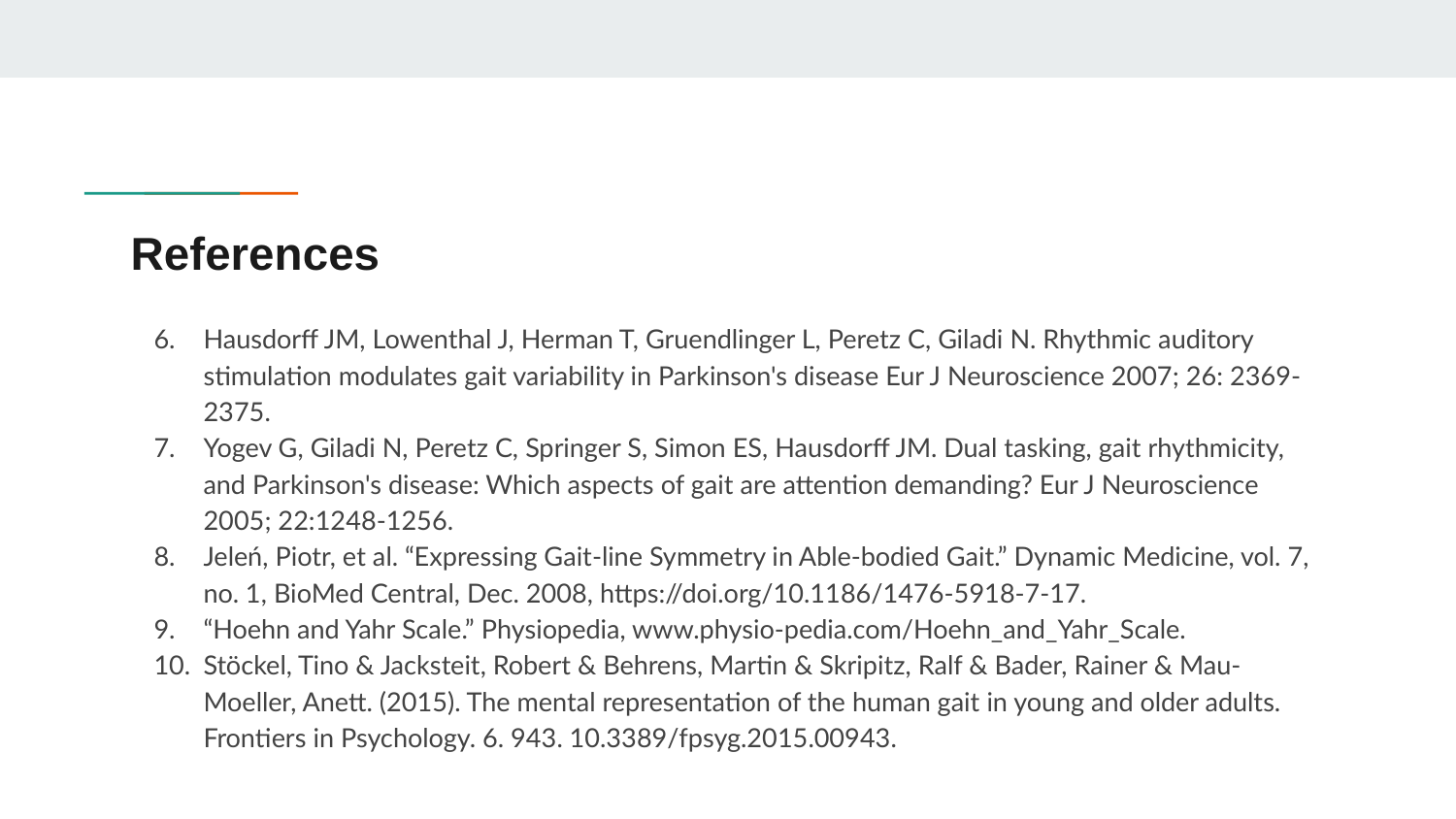

# References
Hausdorff JM, Lowenthal J, Herman T, Gruendlinger L, Peretz C, Giladi N. Rhythmic auditory stimulation modulates gait variability in Parkinson's disease Eur J Neuroscience 2007; 26: 2369-2375.
Yogev G, Giladi N, Peretz C, Springer S, Simon ES, Hausdorff JM. Dual tasking, gait rhythmicity, and Parkinson's disease: Which aspects of gait are attention demanding? Eur J Neuroscience 2005; 22:1248-1256.
Jeleń, Piotr, et al. “Expressing Gait-line Symmetry in Able-bodied Gait.” Dynamic Medicine, vol. 7, no. 1, BioMed Central, Dec. 2008, https://doi.org/10.1186/1476-5918-7-17.
“Hoehn and Yahr Scale.” Physiopedia, www.physio-pedia.com/Hoehn_and_Yahr_Scale.
Stöckel, Tino & Jacksteit, Robert & Behrens, Martin & Skripitz, Ralf & Bader, Rainer & Mau-Moeller, Anett. (2015). The mental representation of the human gait in young and older adults. Frontiers in Psychology. 6. 943. 10.3389/fpsyg.2015.00943.